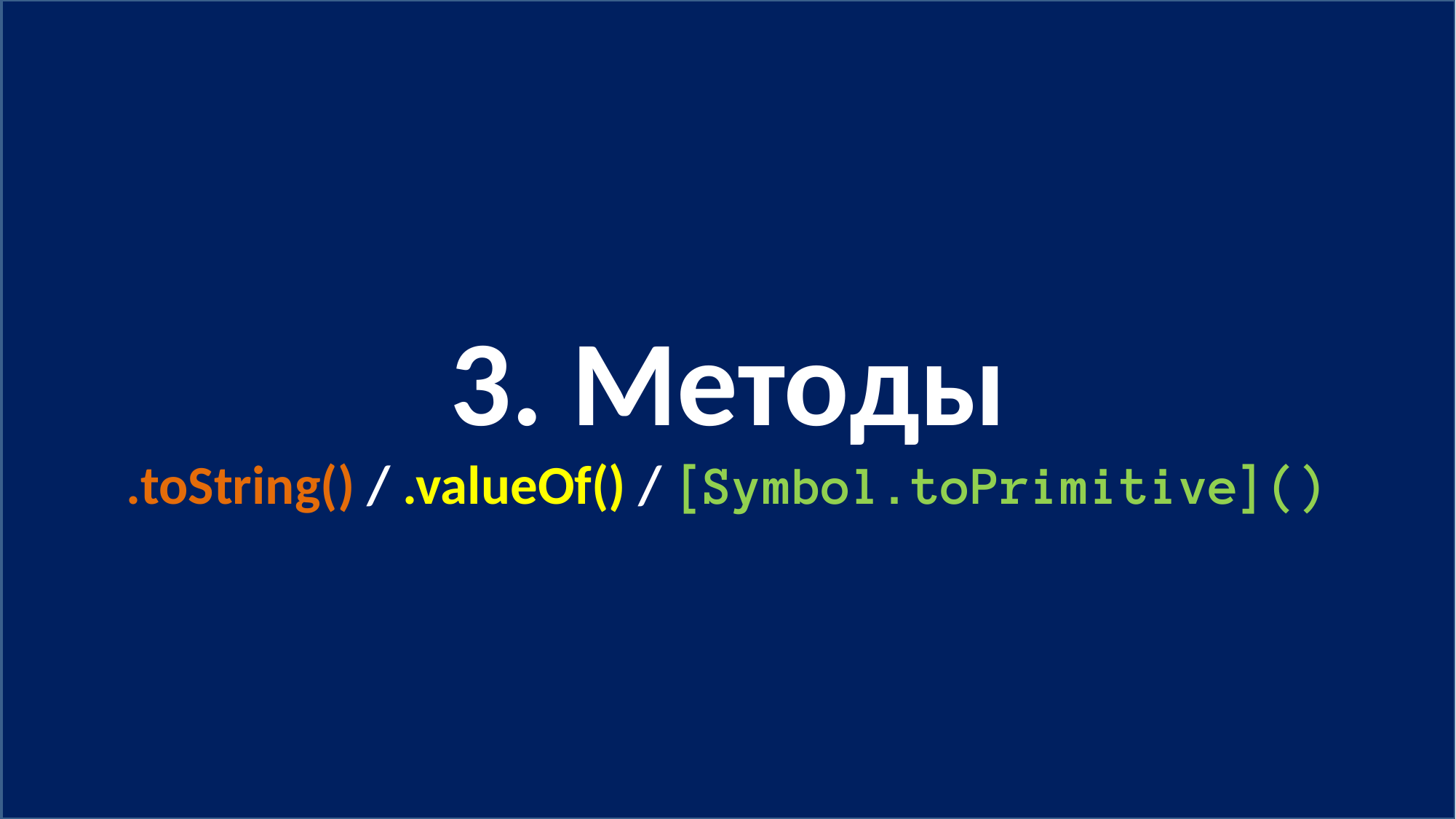

3. Методы
.toString() / .valueOf() / [Symbol.toPrimitive]()